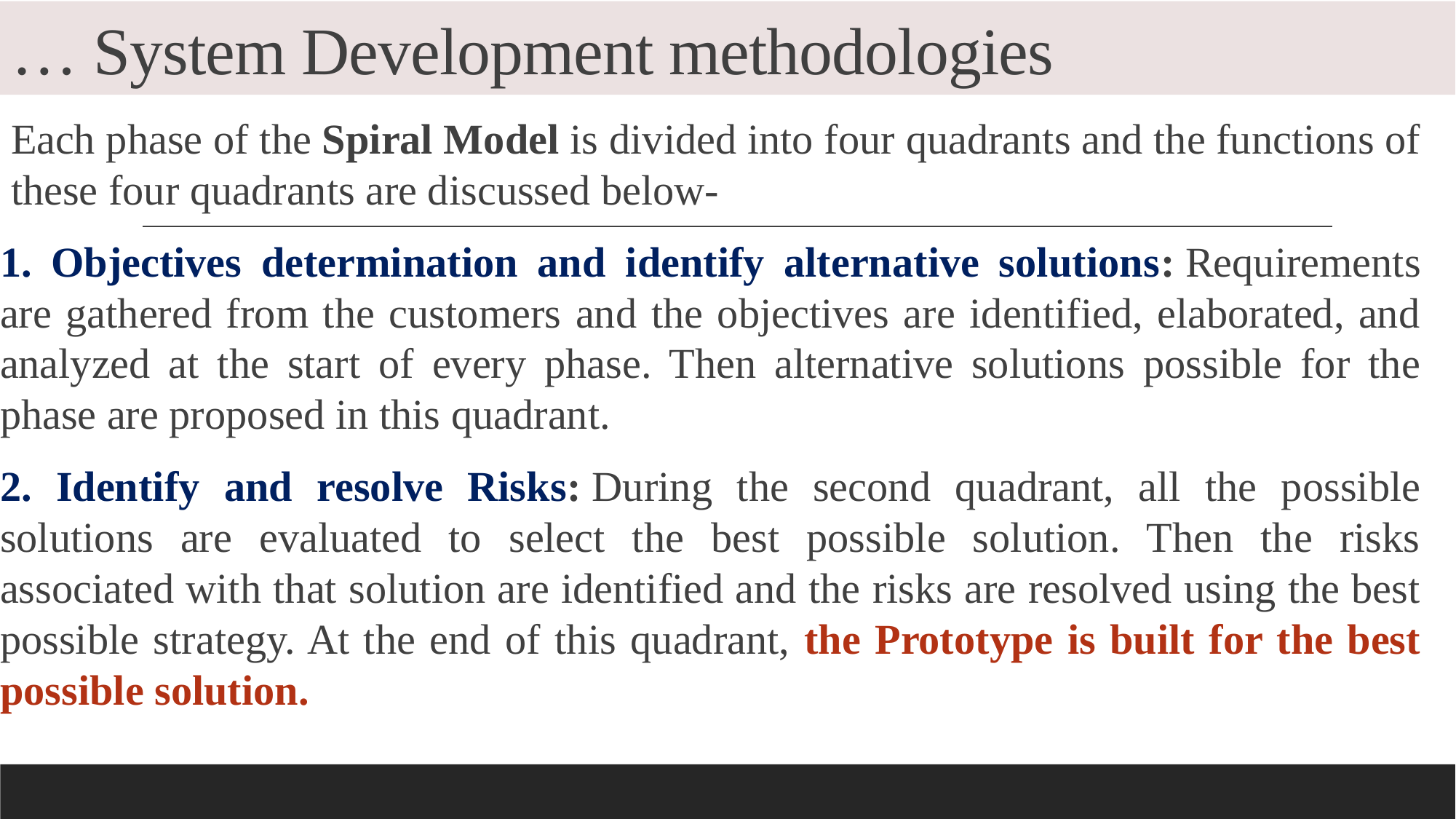

# … System Development methodologies
Each phase of the Spiral Model is divided into four quadrants and the functions of these four quadrants are discussed below-
1. Objectives determination and identify alternative solutions: Requirements are gathered from the customers and the objectives are identified, elaborated, and analyzed at the start of every phase. Then alternative solutions possible for the phase are proposed in this quadrant.
2. Identify and resolve Risks: During the second quadrant, all the possible solutions are evaluated to select the best possible solution. Then the risks associated with that solution are identified and the risks are resolved using the best possible strategy. At the end of this quadrant, the Prototype is built for the best possible solution.